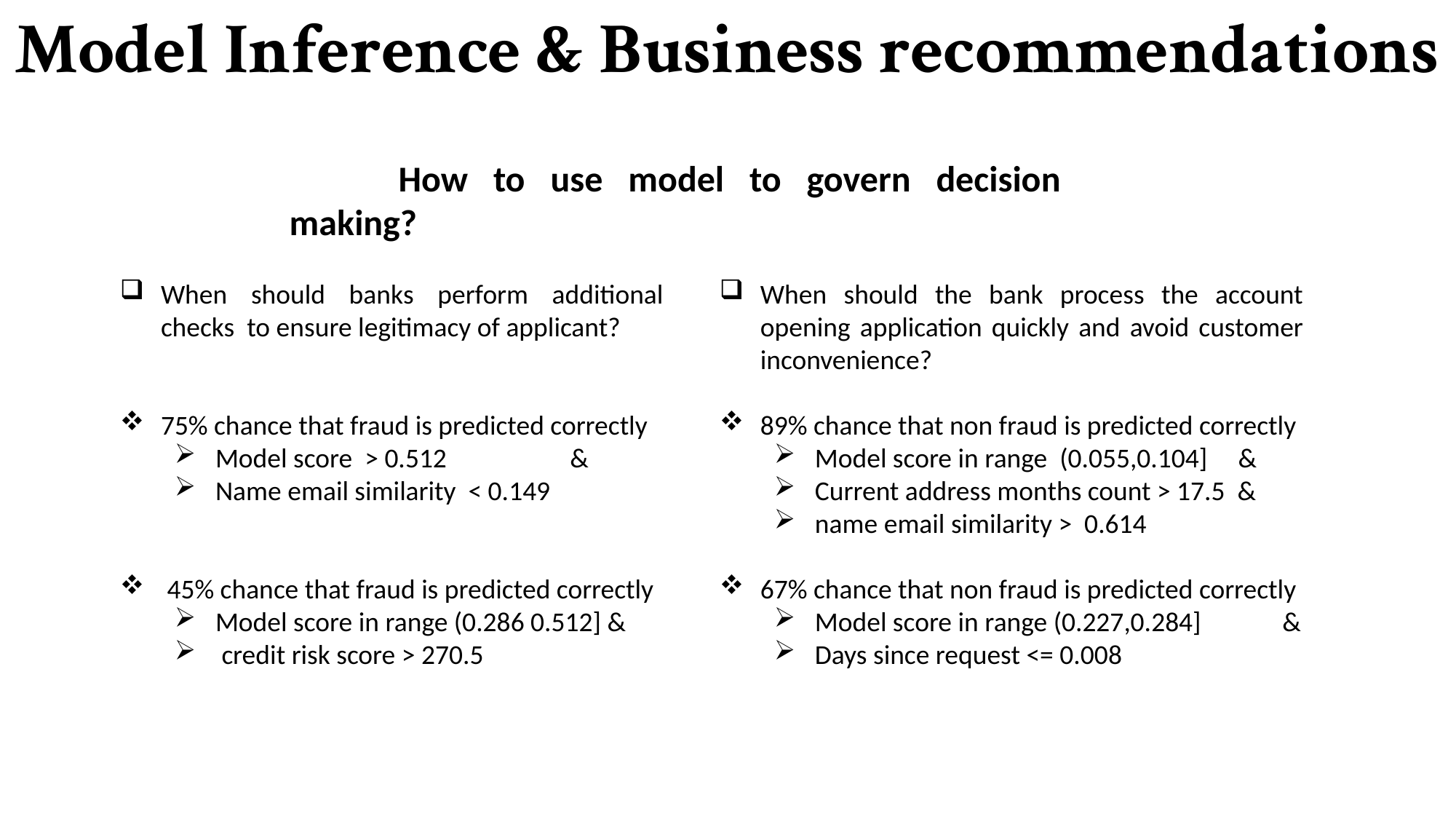

Model Inference & Business recommendations
	How to use model to govern decision making?

When should banks perform additional checks  to ensure legitimacy of applicant?

75% chance that fraud is predicted correctly
Model score  > 0.512                    &
Name email similarity  < 0.149

 45% chance that fraud is predicted correctly
Model score in range (0.286 0.512] &
 credit risk score > 270.5

When should the bank process the account opening application quickly and avoid customer inconvenience?

89% chance that non fraud is predicted correctly
Model score in range  (0.055,0.104]     &
Current address months count > 17.5  &
name email similarity >  0.614

67% chance that non fraud is predicted correctly
Model score in range (0.227,0.284]	     &
Days since request <= 0.008